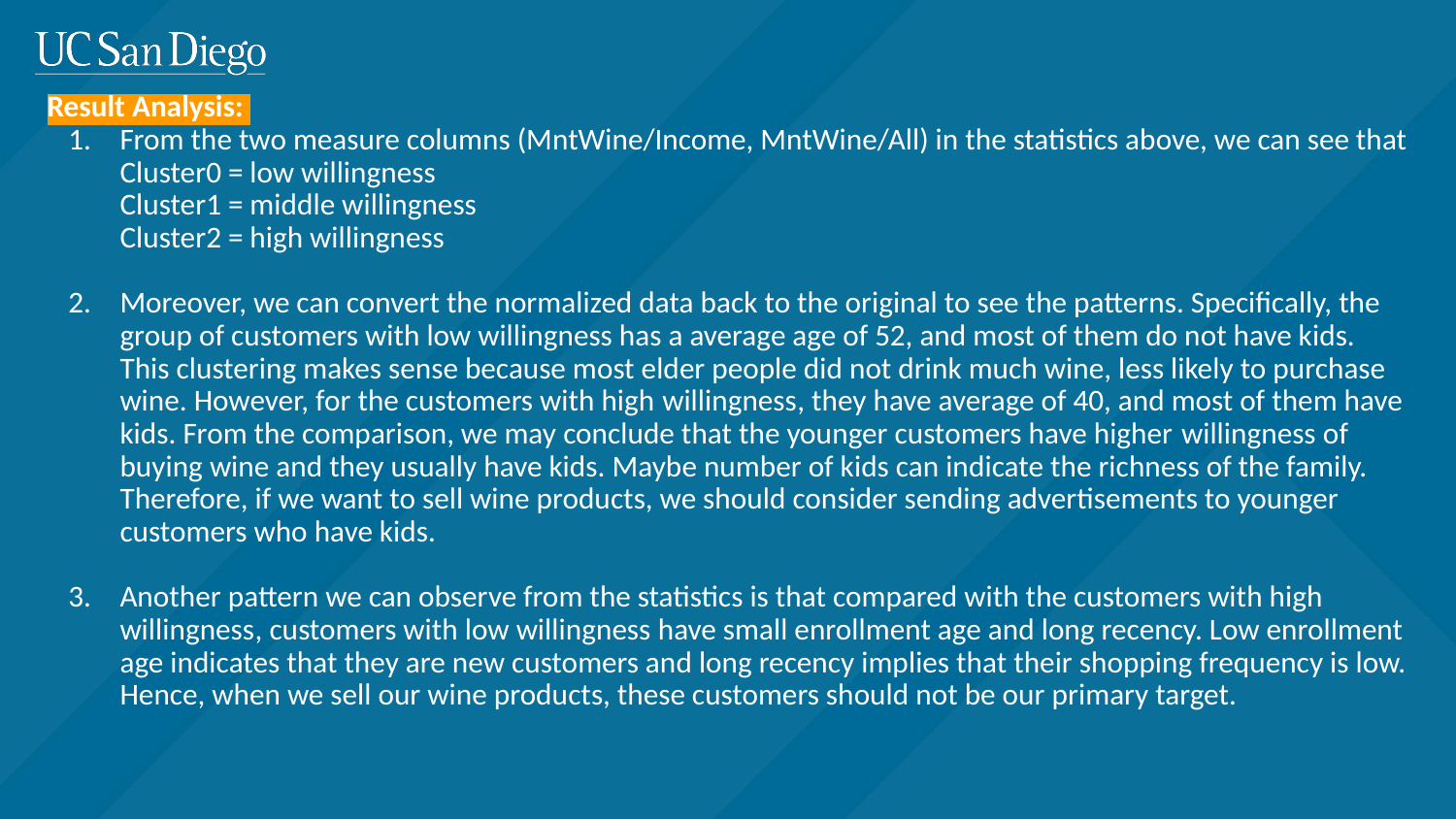

Result Analysis:
From the two measure columns (MntWine/Income, MntWine/All) in the statistics above, we can see that
Cluster0 = low willingness
Cluster1 = middle willingness
Cluster2 = high willingness

Moreover, we can convert the normalized data back to the original to see the patterns. Specifically, the group of customers with low willingness has a average age of 52, and most of them do not have kids. This clustering makes sense because most elder people did not drink much wine, less likely to purchase wine. However, for the customers with high willingness, they have average of 40, and most of them have kids. From the comparison, we may conclude that the younger customers have higher willingness of buying wine and they usually have kids. Maybe number of kids can indicate the richness of the family. Therefore, if we want to sell wine products, we should consider sending advertisements to younger customers who have kids.

Another pattern we can observe from the statistics is that compared with the customers with high willingness, customers with low willingness have small enrollment age and long recency. Low enrollment age indicates that they are new customers and long recency implies that their shopping frequency is low. Hence, when we sell our wine products, these customers should not be our primary target.